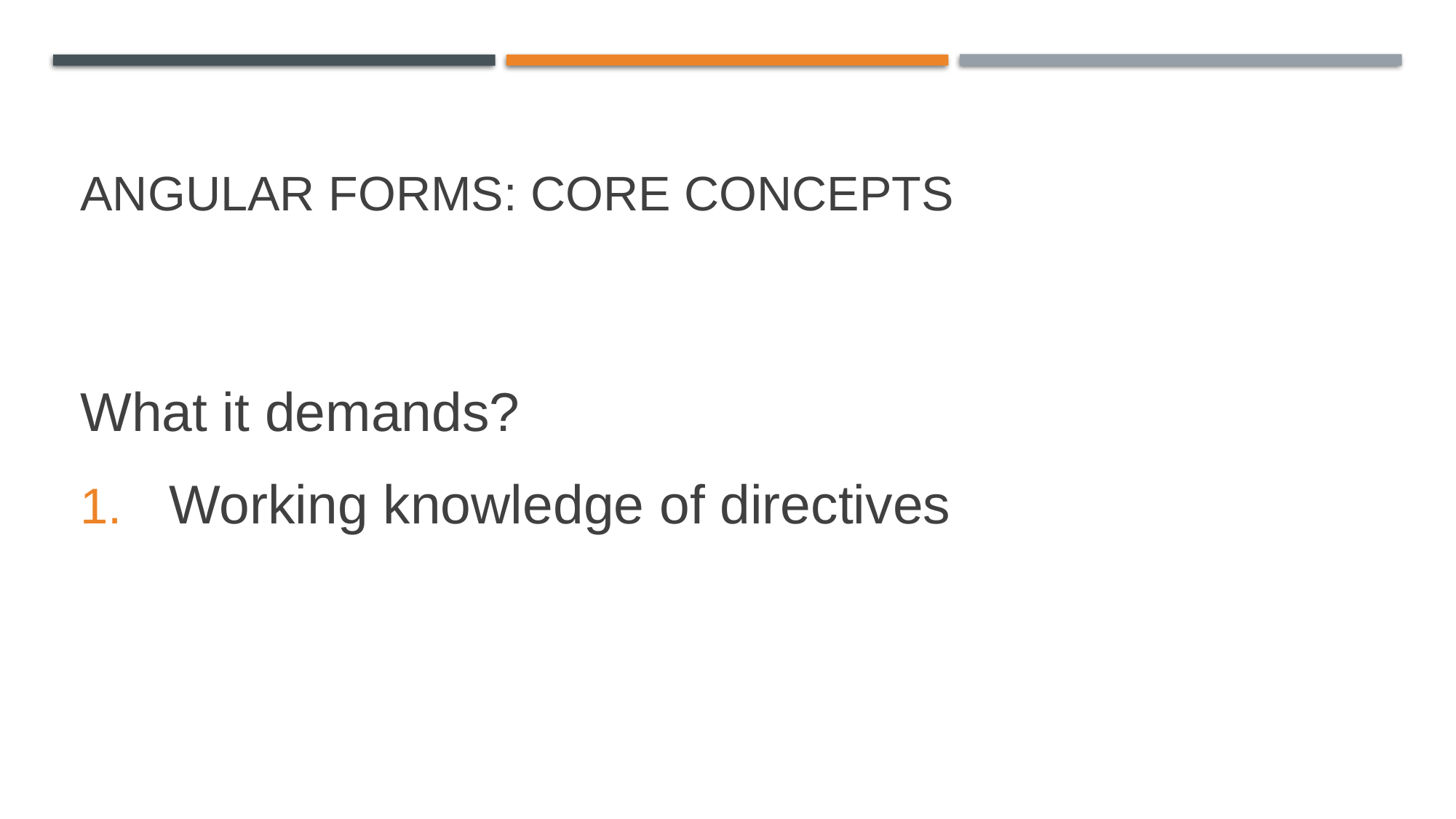

# Angular Forms: Core Concepts

What it demands?
Working knowledge of directives